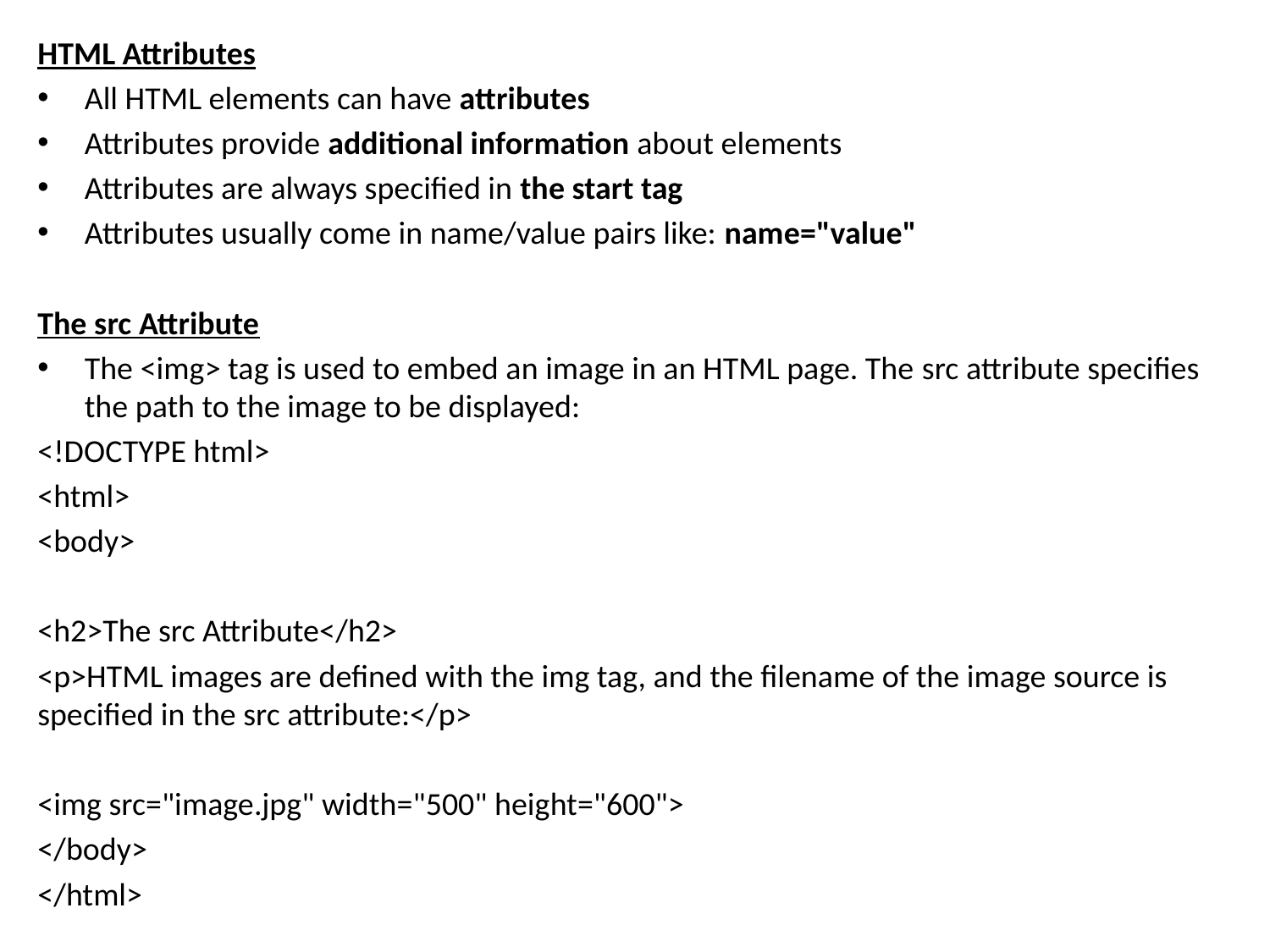

HTML Attributes
All HTML elements can have attributes
Attributes provide additional information about elements
Attributes are always specified in the start tag
Attributes usually come in name/value pairs like: name="value"

The src Attribute
The <img> tag is used to embed an image in an HTML page. The src attribute specifies the path to the image to be displayed:
<!DOCTYPE html>
<html>
<body>

<h2>The src Attribute</h2>
<p>HTML images are defined with the img tag, and the filename of the image source is specified in the src attribute:</p>

<img src="image.jpg" width="500" height="600">
</body>
</html>